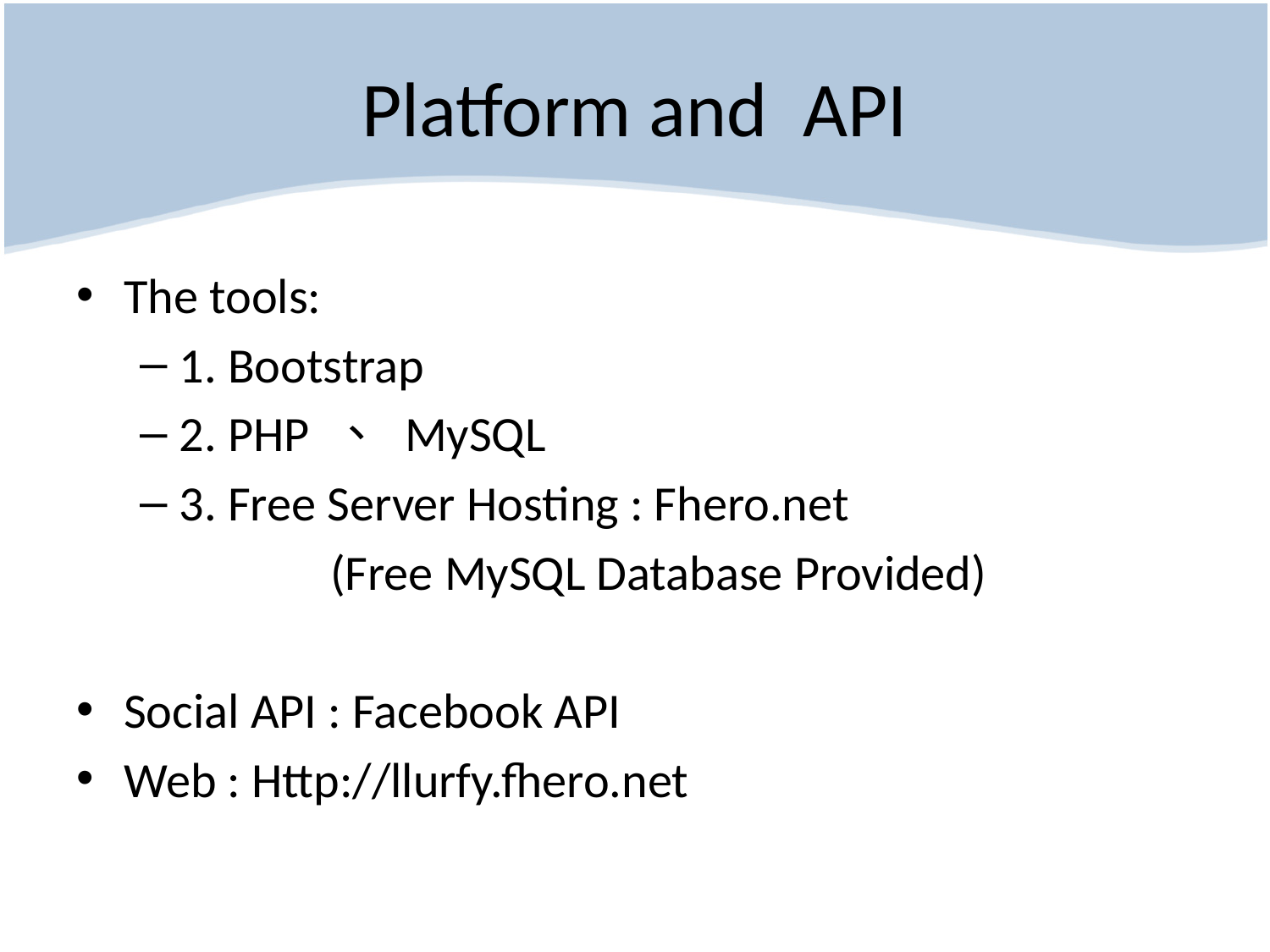

# Platform and  API
The tools:
1. Bootstrap
2. PHP 、 MySQL
3. Free Server Hosting : Fhero.net
	(Free MySQL Database Provided)

Social API : Facebook API
Web : Http://llurfy.fhero.net